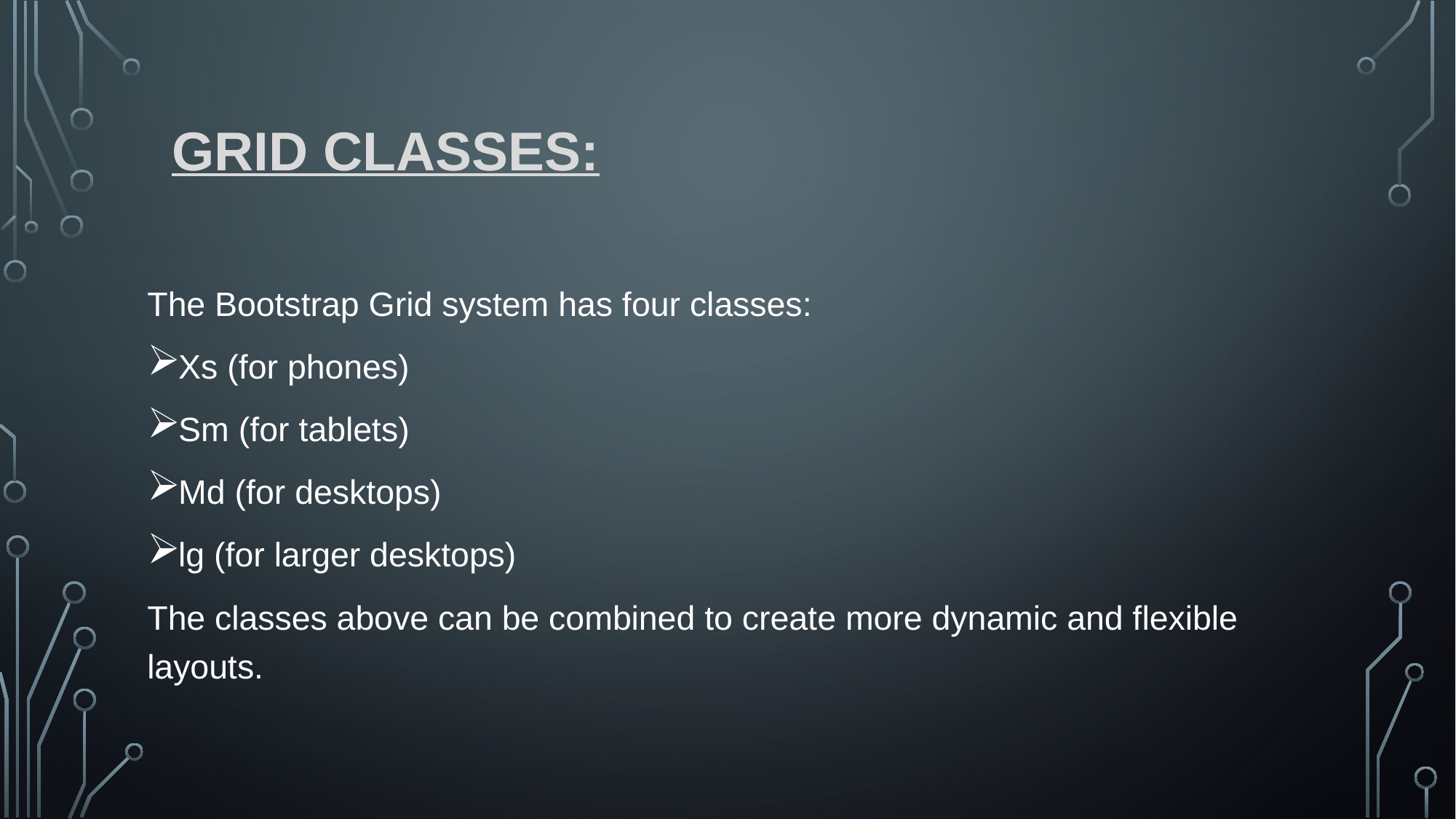

# Grid classes:
The Bootstrap Grid system has four classes:
Xs (for phones)
Sm (for tablets)
Md (for desktops)
lg (for larger desktops)
The classes above can be combined to create more dynamic and flexible layouts.